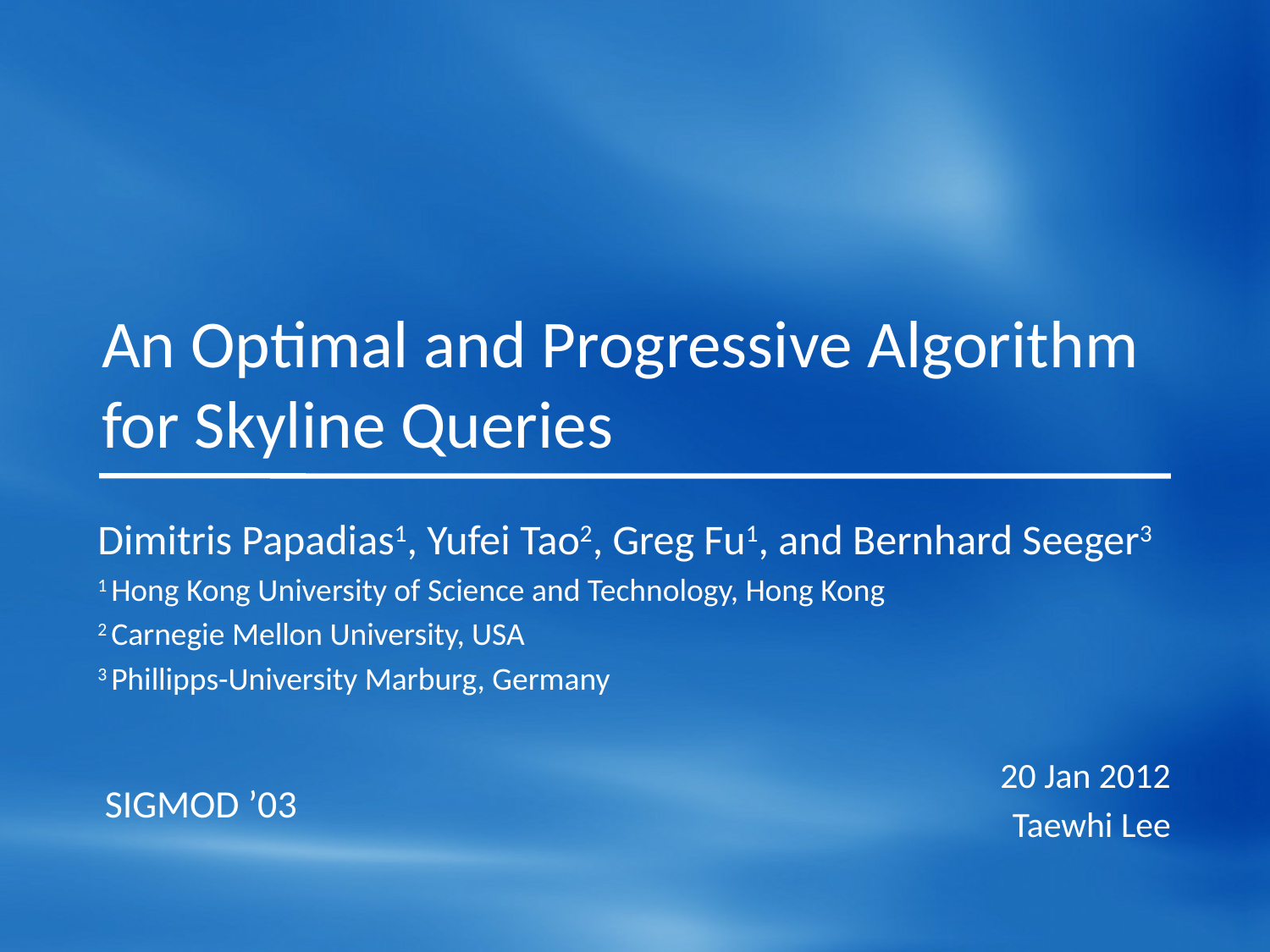

# An Optimal and Progressive Algorithm for Skyline Queries
Dimitris Papadias1, Yufei Tao2, Greg Fu1, and Bernhard Seeger3
1 Hong Kong University of Science and Technology, Hong Kong
2 Carnegie Mellon University, USA
3 Phillipps-University Marburg, Germany

20 Jan 2012
Taewhi Lee
SIGMOD ’03